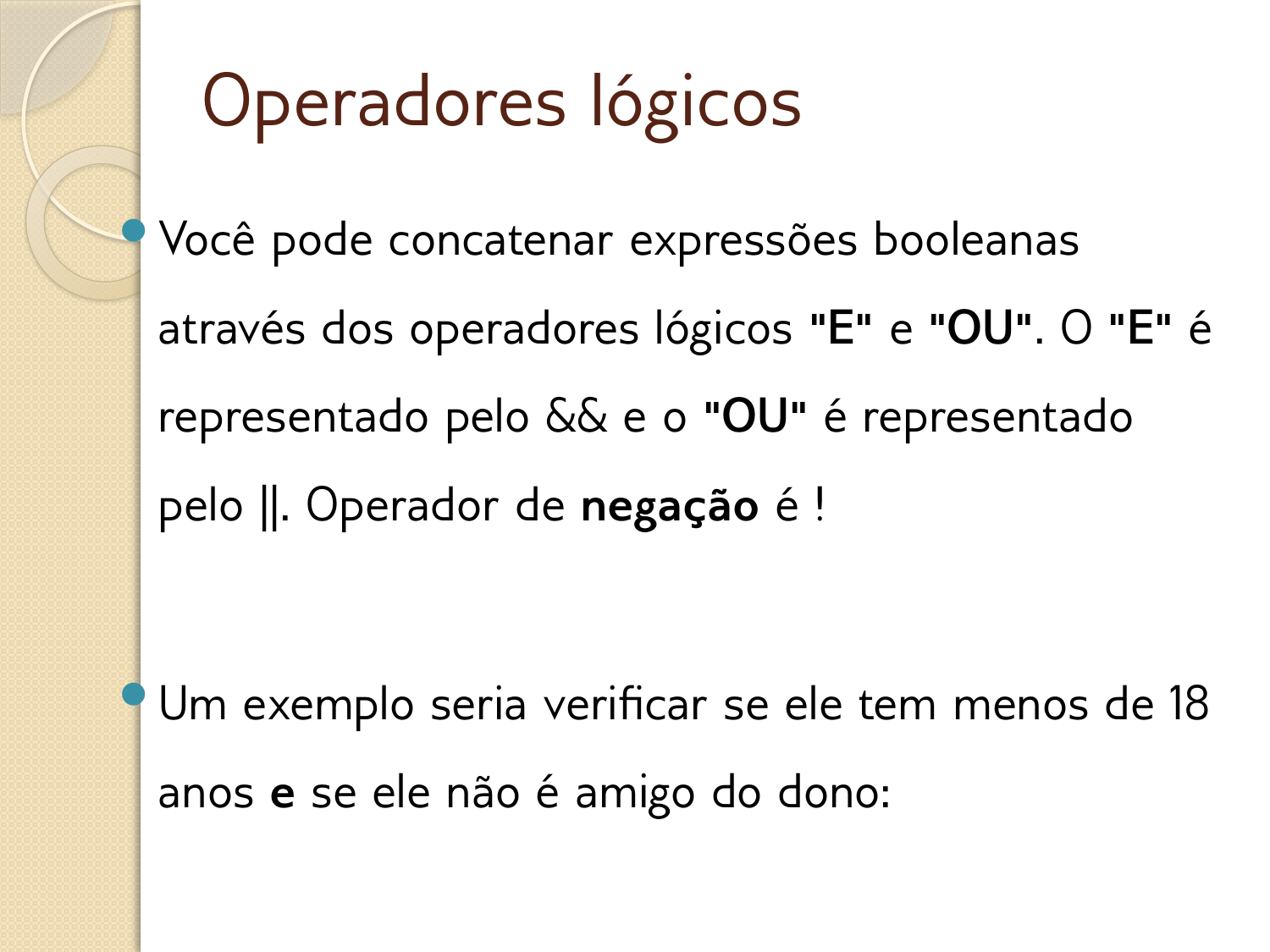

# Operadores lógicos
Você pode concatenar expressões booleanas através dos operadores lógicos "E" e "OU". O "E" é representado pelo && e o "OU" é representado pelo ||. Operador de negação é !

Um exemplo seria verificar se ele tem menos de 18 anos e se ele não é amigo do dono: